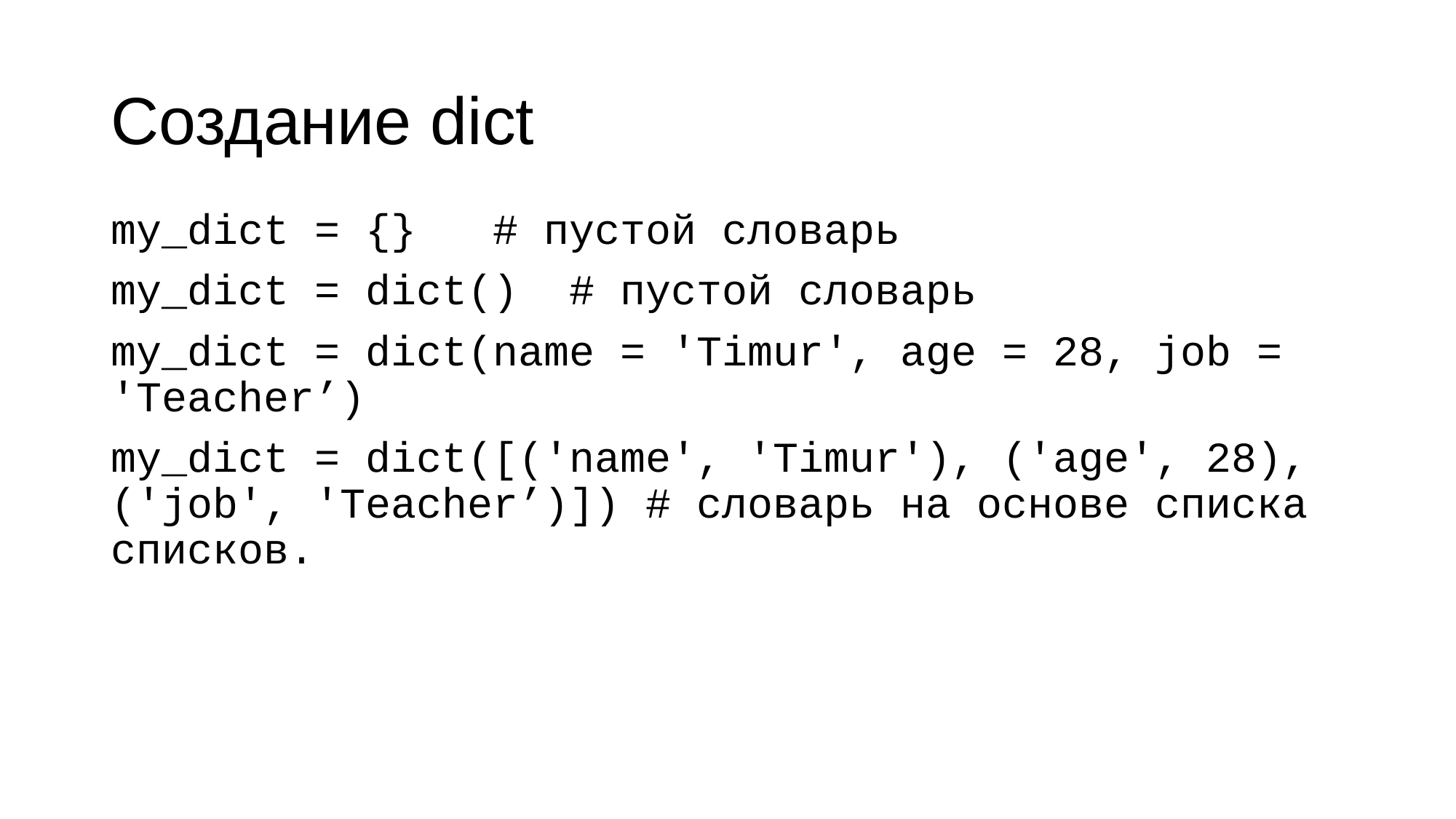

# Создание dict
my_dict = {}   # пустой словарь
my_dict = dict()  # пустой словарь
my_dict = dict(name = 'Timur', age = 28, job = 'Teacher’)
my_dict = dict([('name', 'Timur'), ('age', 28), ('job', 'Teacher’)]) # словарь на основе списка списков.